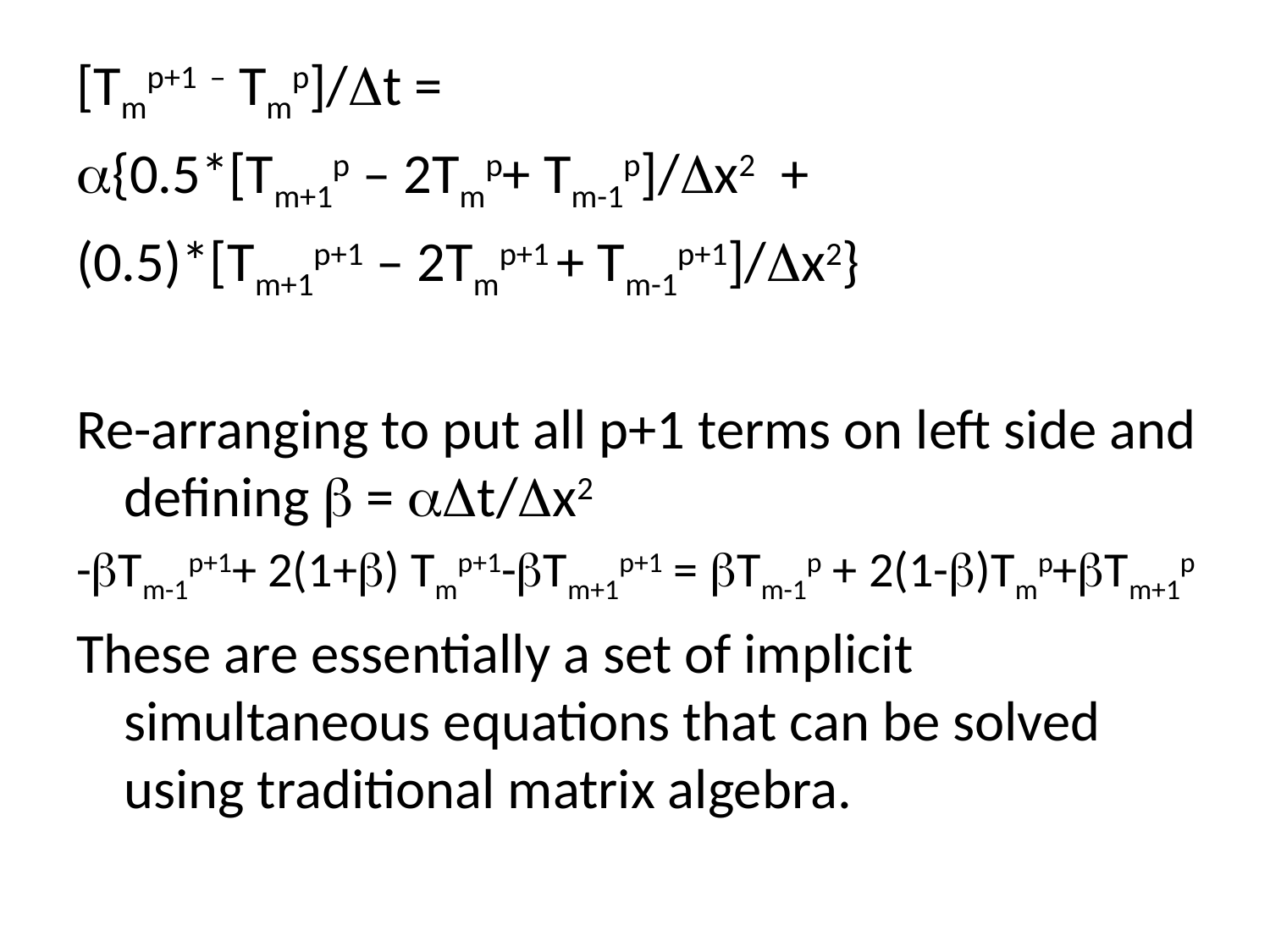

[Tmp+1 – Tmp]/Δt =
α{0.5*[Tm+1p – 2Tmp+ Tm-1p]/Δx2  +
(0.5)*[Tm+1p+1 – 2Tmp+1 + Tm-1p+1]/Δx2}

Re-arranging to put all p+1 terms on left side and defining β = αΔt/Δx2
-βTm-1p+1+ 2(1+β) Tmp+1-βTm+1p+1 = βTm-1p + 2(1-β)Tmp+βTm+1p
These are essentially a set of implicit simultaneous equations that can be solved using traditional matrix algebra.